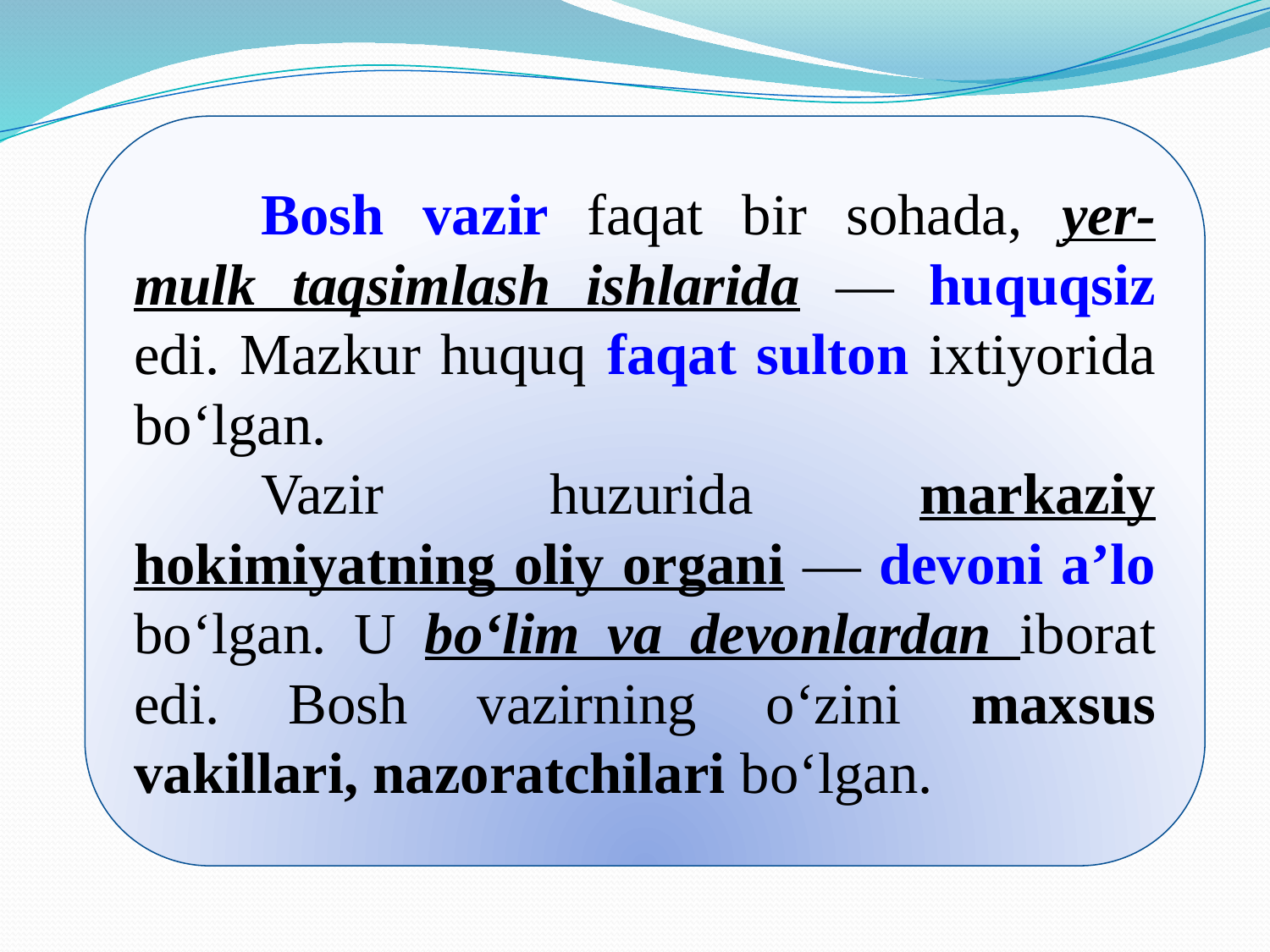

Bosh vazir faqat bir sohada, yer-mulk taqsimlash ishlarida — huquqsiz edi. Mazkur huquq faqat sulton iхtiyorida bo‘lgan.
	Vazir huzurida markaziy hokimiyatning oliy organi — devoni a’lo bo‘lgan. U bo‘lim va devonlardan iborat edi. Bosh vazirning o‘zini maхsus vakillari, nazoratchilari bo‘lgan.